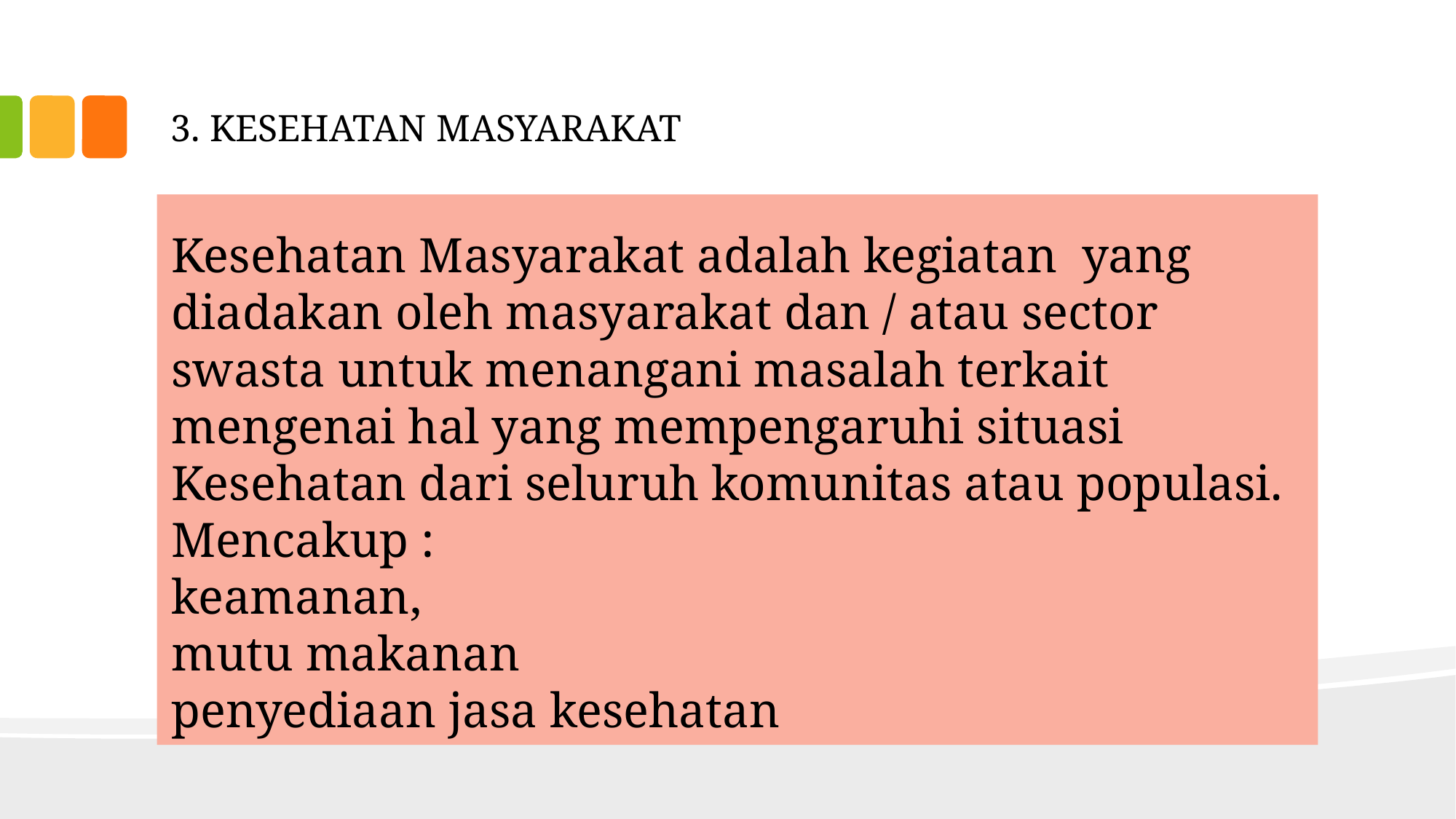

3. KESEHATAN MASYARAKAT
# Kesehatan Masyarakat adalah kegiatan  yang diadakan oleh masyarakat dan / atau sector swasta untuk menangani masalah terkait mengenai hal yang mempengaruhi situasi Kesehatan dari seluruh komunitas atau populasi. Mencakup : keamanan, mutu makanan penyediaan jasa kesehatan